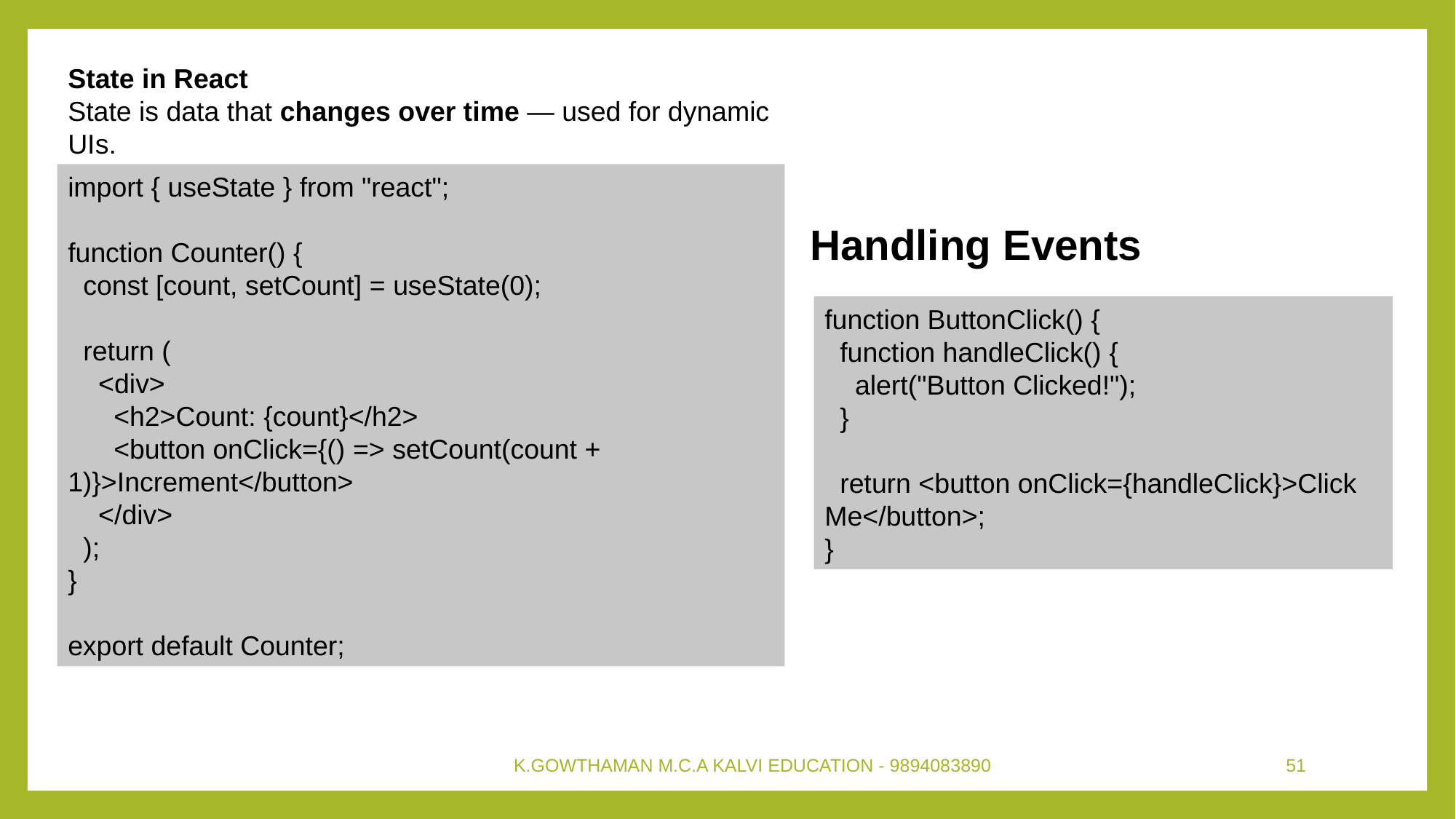

State in React
State is data that changes over time — used for dynamic UIs.
import { useState } from "react";

function Counter() {
  const [count, setCount] = useState(0);

  return (
    <div>
      <h2>Count: {count}</h2>
      <button onClick={() => setCount(count + 1)}>Increment</button>
    </div>
  );
}

export default Counter;
Handling Events
function ButtonClick() {
  function handleClick() {
    alert("Button Clicked!");
  }

  return <button onClick={handleClick}>Click Me</button>;
}
K.GOWTHAMAN M.C.A KALVI EDUCATION - 9894083890
51